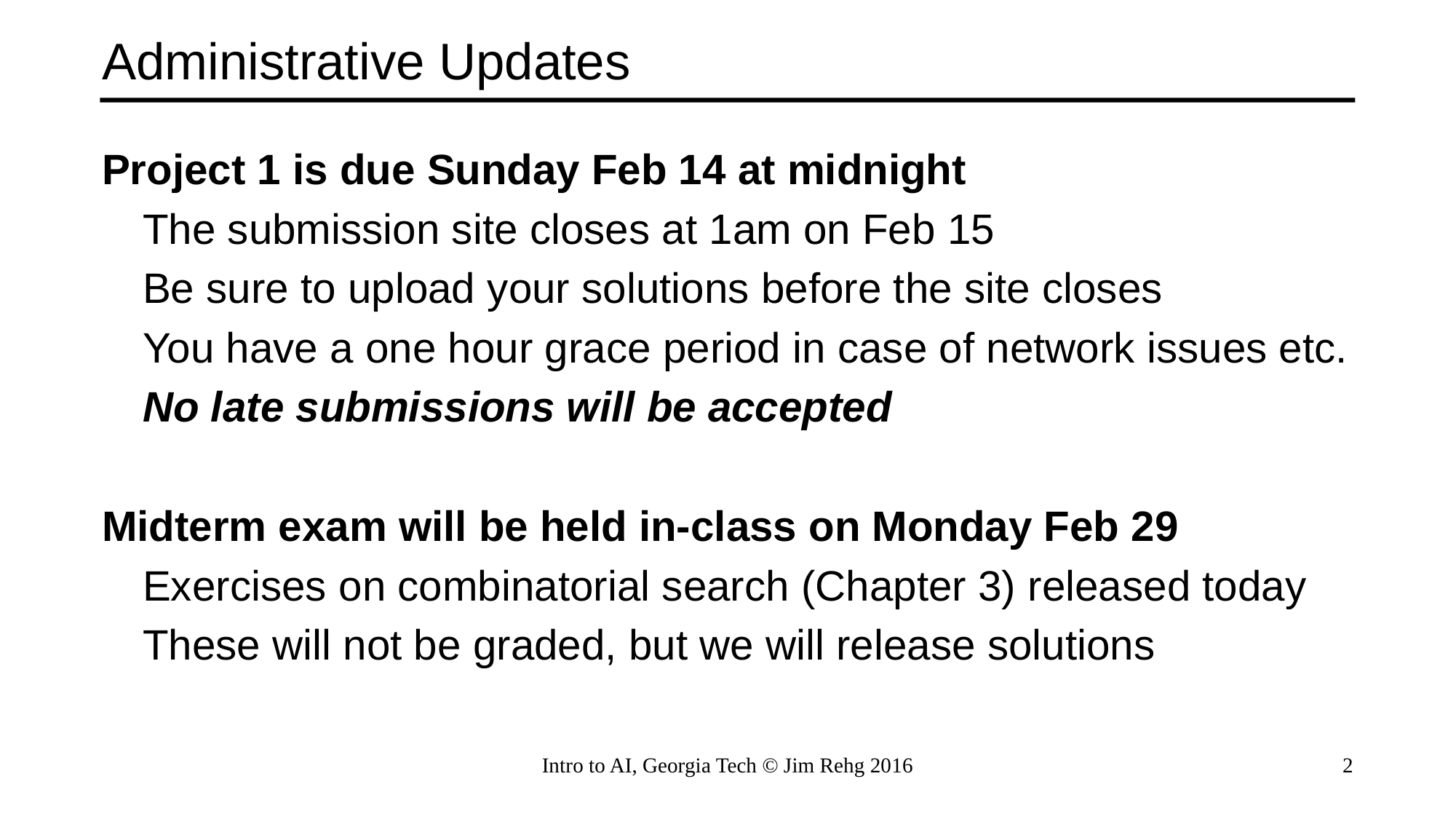

# Administrative Updates
Project 1 is due Sunday Feb 14 at midnight
	The submission site closes at 1am on Feb 15
	Be sure to upload your solutions before the site closes
	You have a one hour grace period in case of network issues etc.
	No late submissions will be accepted

Midterm exam will be held in-class on Monday Feb 29
	Exercises on combinatorial search (Chapter 3) released today
	These will not be graded, but we will release solutions
Intro to AI, Georgia Tech © Jim Rehg 2016
2